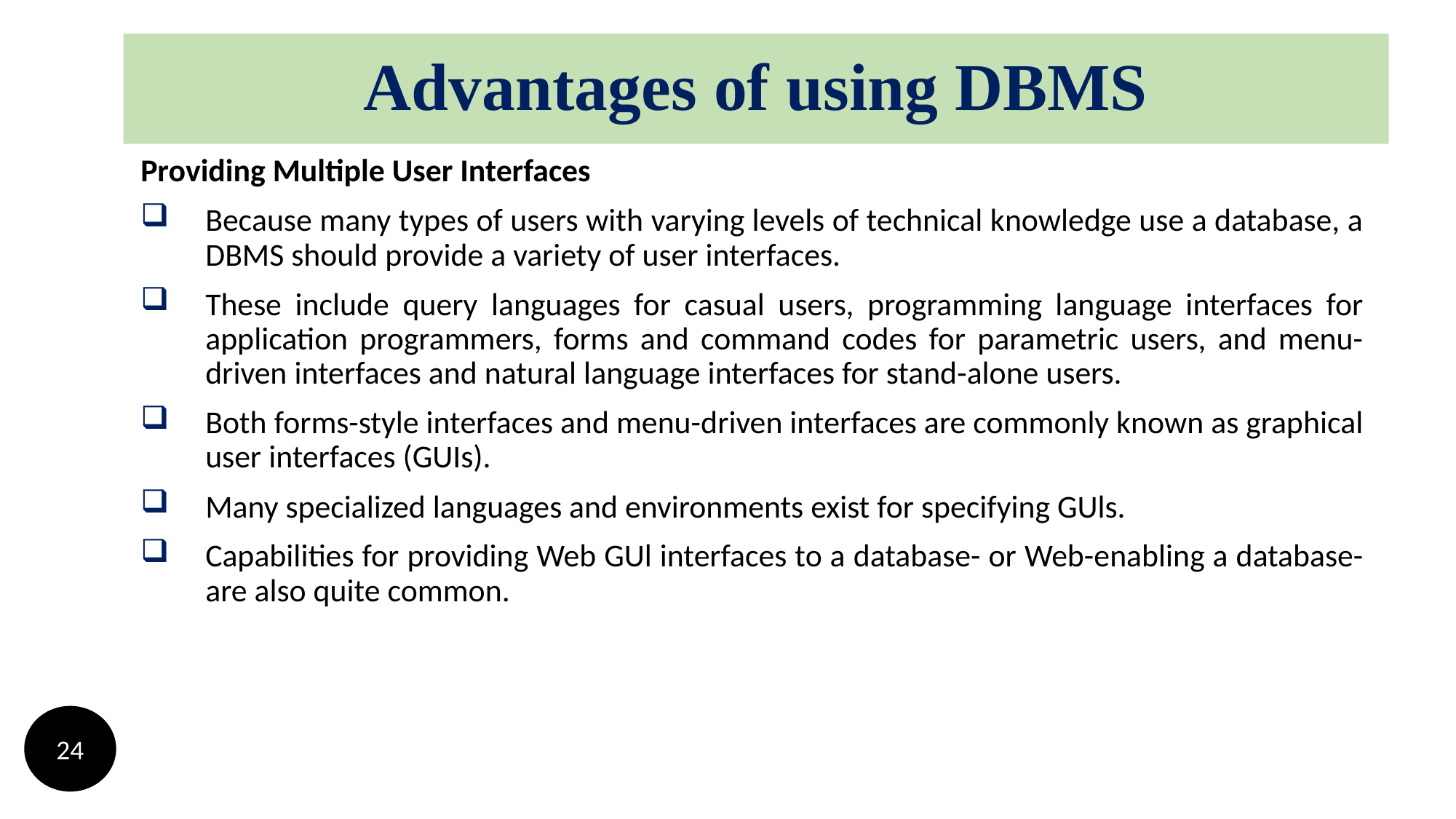

# Advantages of using DBMS
Providing Multiple User Interfaces
Because many types of users with varying levels of technical knowledge use a database, a DBMS should provide a variety of user interfaces.
These include query languages for casual users, programming language interfaces for application programmers, forms and command codes for parametric users, and menu-driven interfaces and natural language interfaces for stand-alone users.
Both forms-style interfaces and menu-driven interfaces are commonly known as graphical user interfaces (GUIs).
Many specialized languages and environments exist for specifying GUls.
Capabilities for providing Web GUl interfaces to a database- or Web-enabling a database-are also quite common.
24